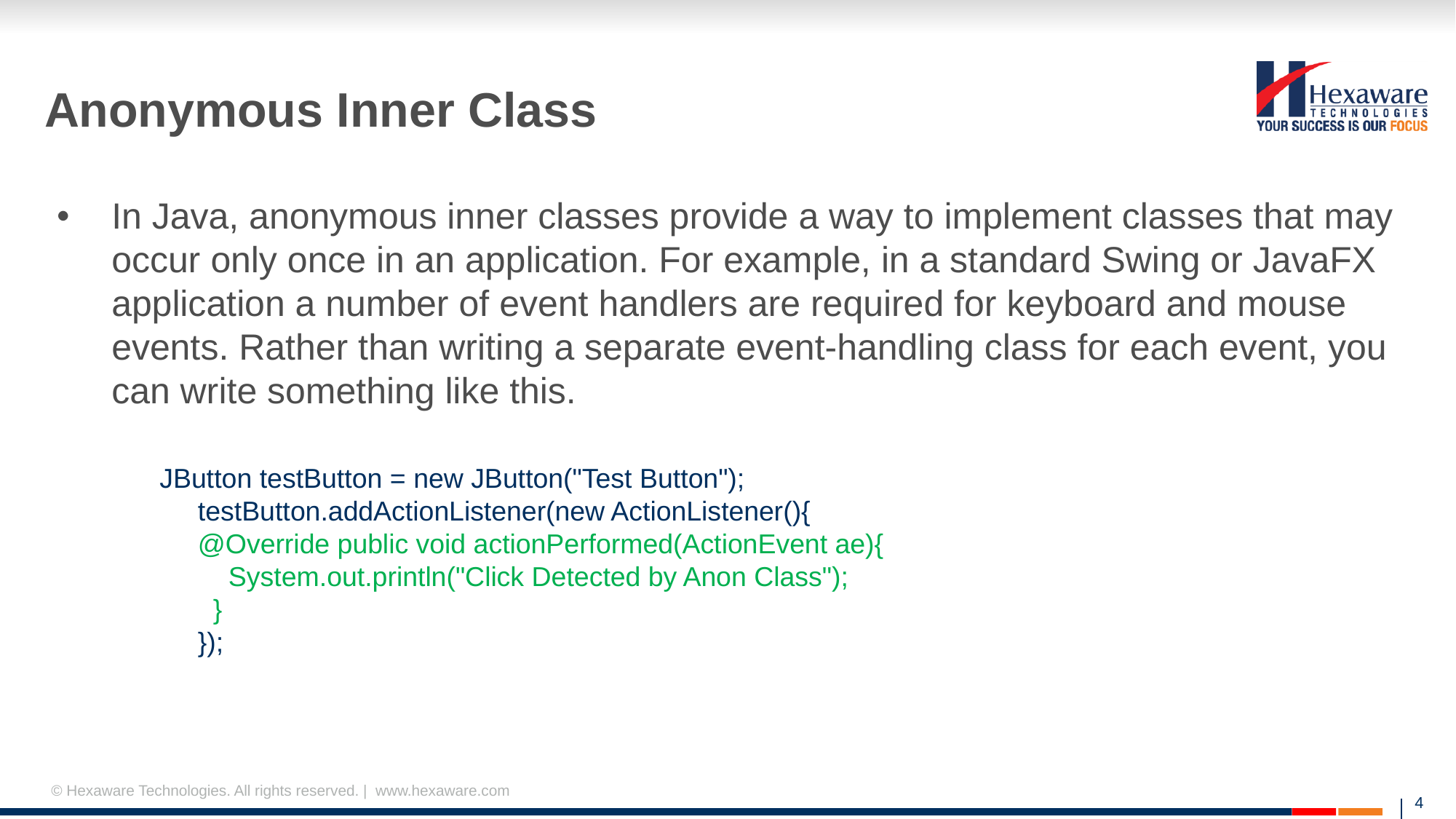

# Anonymous Inner Class
In Java, anonymous inner classes provide a way to implement classes that may occur only once in an application. For example, in a standard Swing or JavaFX application a number of event handlers are required for keyboard and mouse events. Rather than writing a separate event-handling class for each event, you can write something like this.

JButton testButton = new JButton("Test Button");
     testButton.addActionListener(new ActionListener(){
     @Override public void actionPerformed(ActionEvent ae){
         System.out.println("Click Detected by Anon Class");
       }
     });